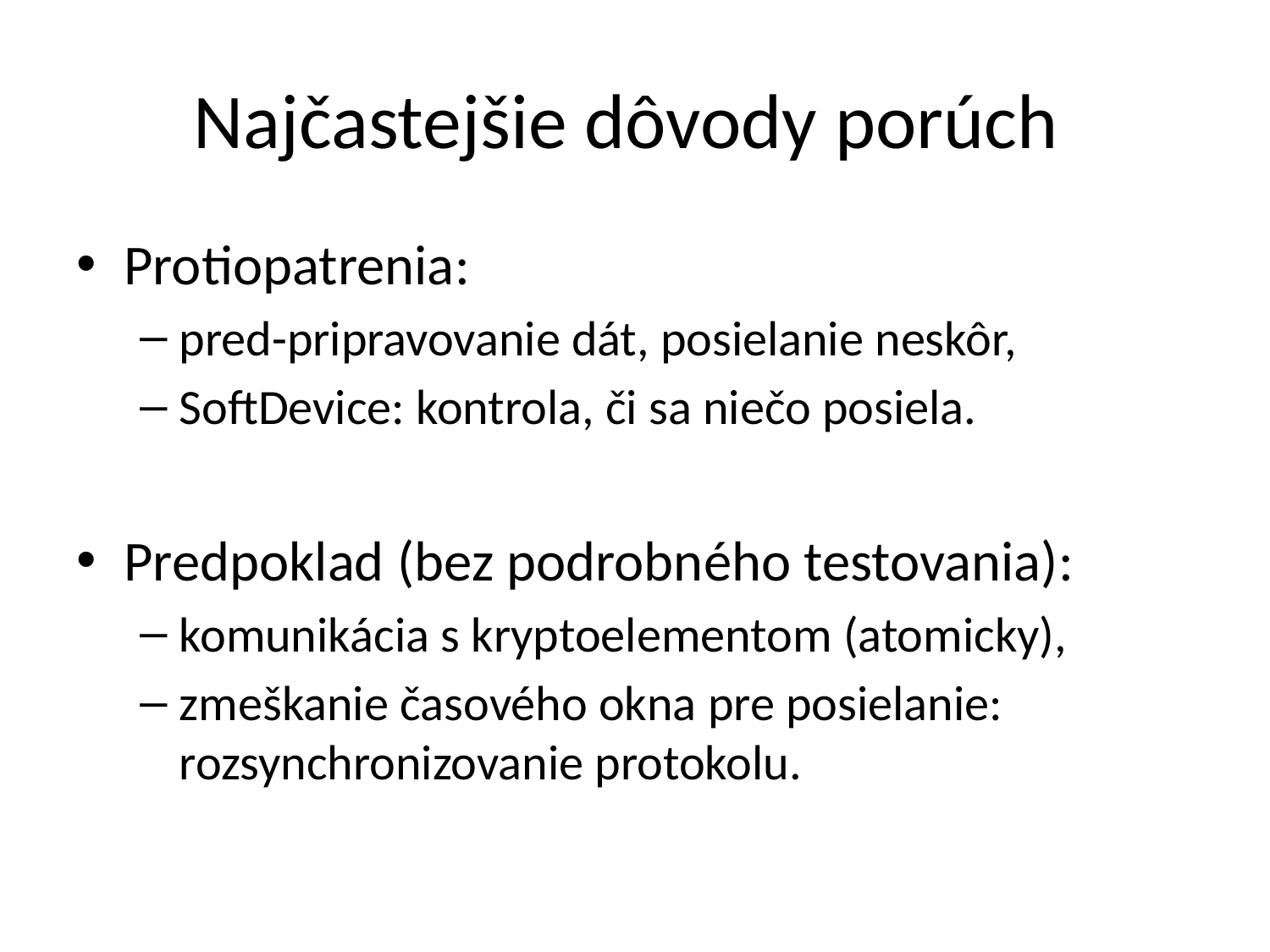

# Najčastejšie dôvody porúch
Protiopatrenia:
pred-pripravovanie dát, posielanie neskôr,
SoftDevice: kontrola, či sa niečo posiela.

Predpoklad (bez podrobného testovania):
komunikácia s kryptoelementom (atomicky),
zmeškanie časového okna pre posielanie: rozsynchronizovanie protokolu.